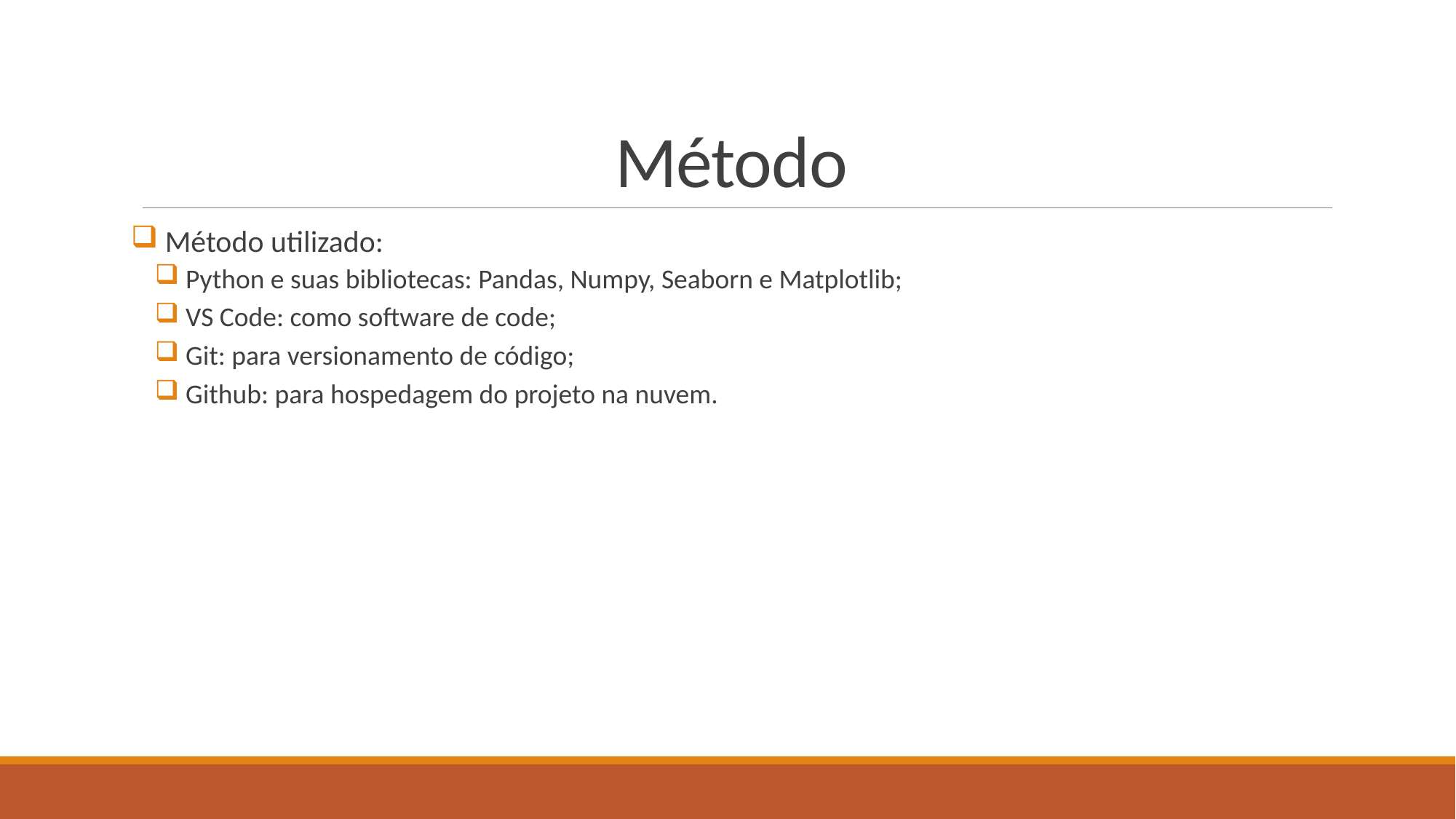

# Método
 Método utilizado:
 Python e suas bibliotecas: Pandas, Numpy, Seaborn e Matplotlib;
 VS Code: como software de code;
 Git: para versionamento de código;
 Github: para hospedagem do projeto na nuvem.